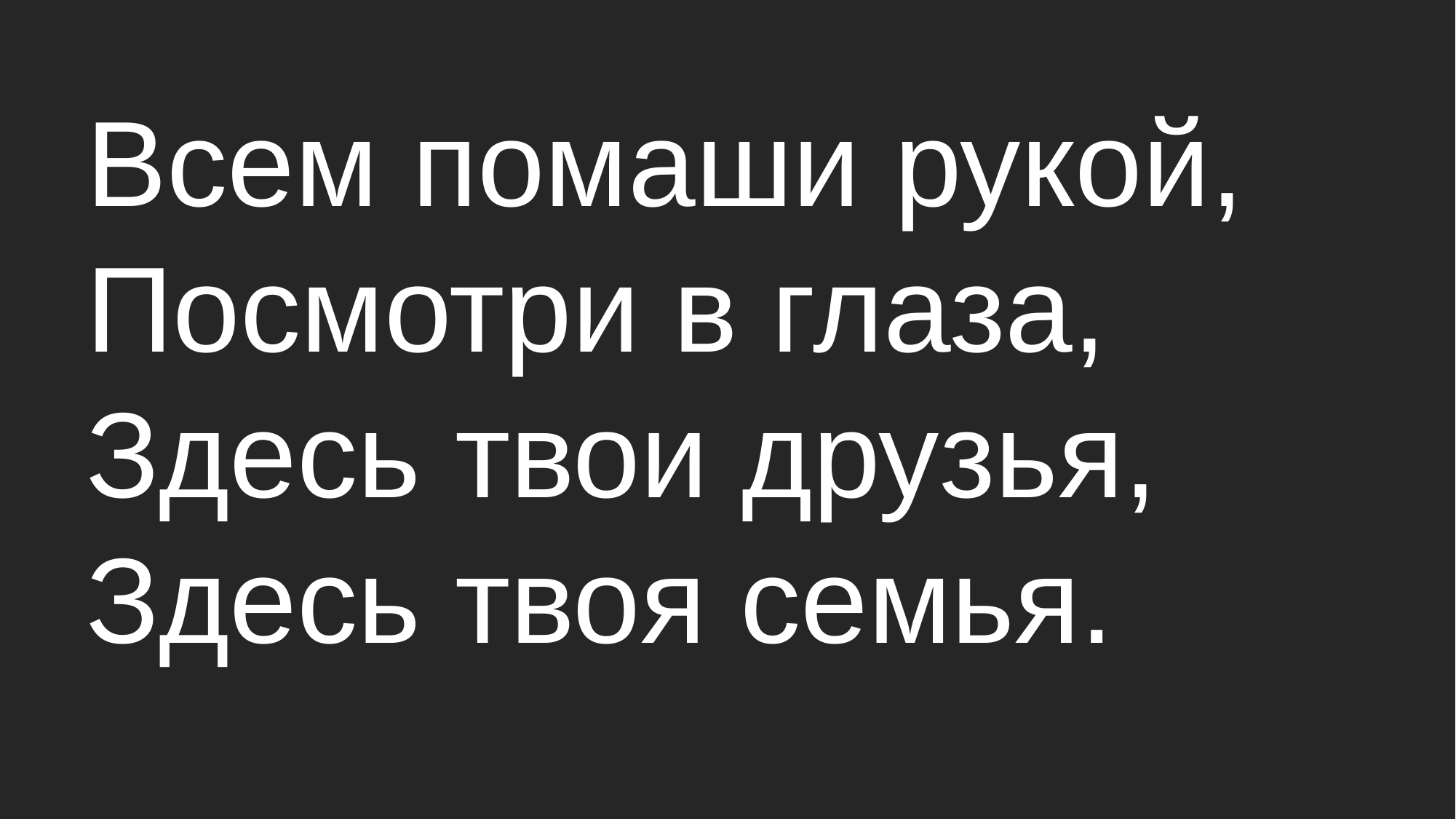

# Всем помаши рукой, Посмотри в глаза, Здесь твои друзья, Здесь твоя семья.